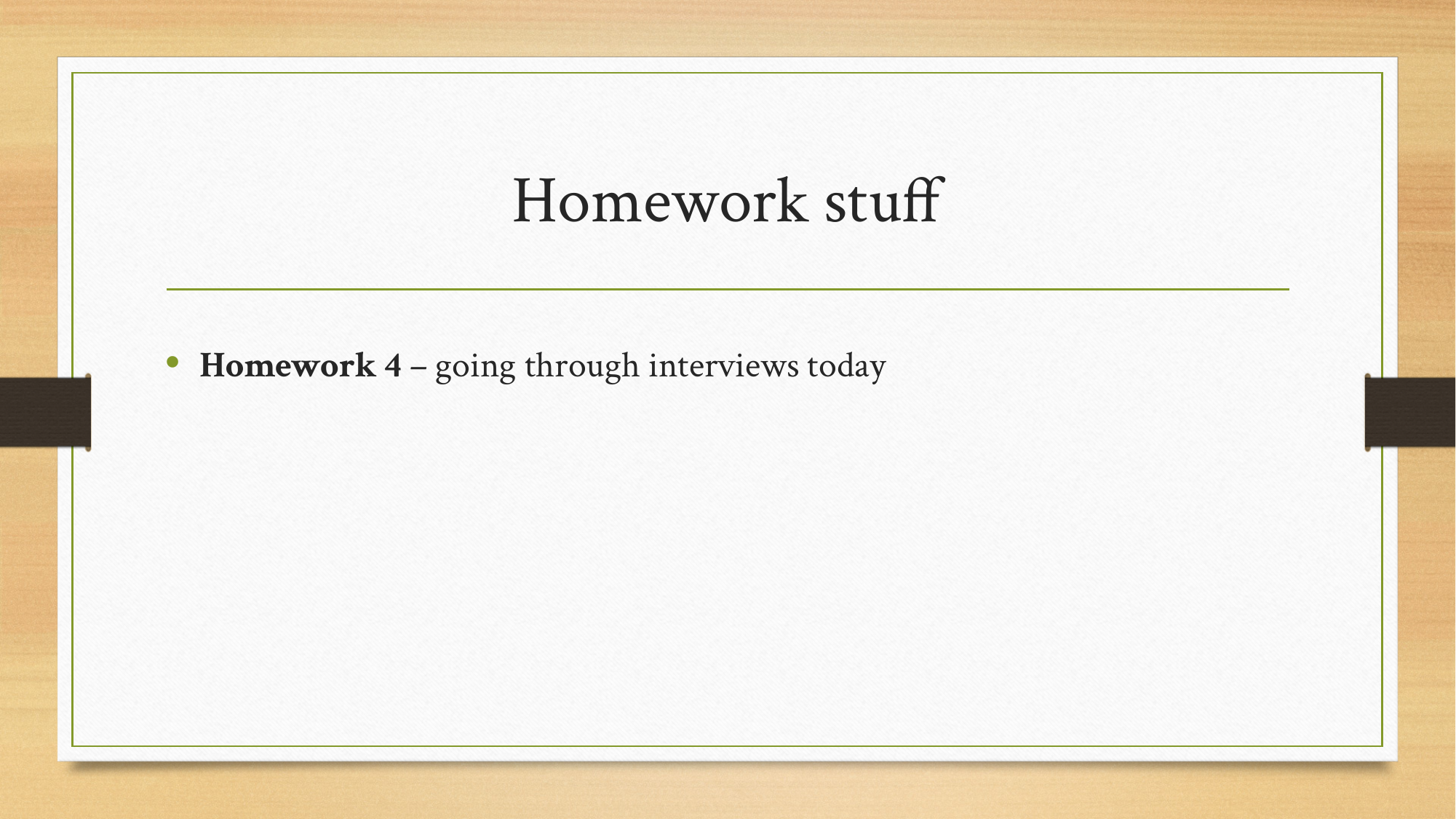

# Homework stuff
Homework 4 – going through interviews today